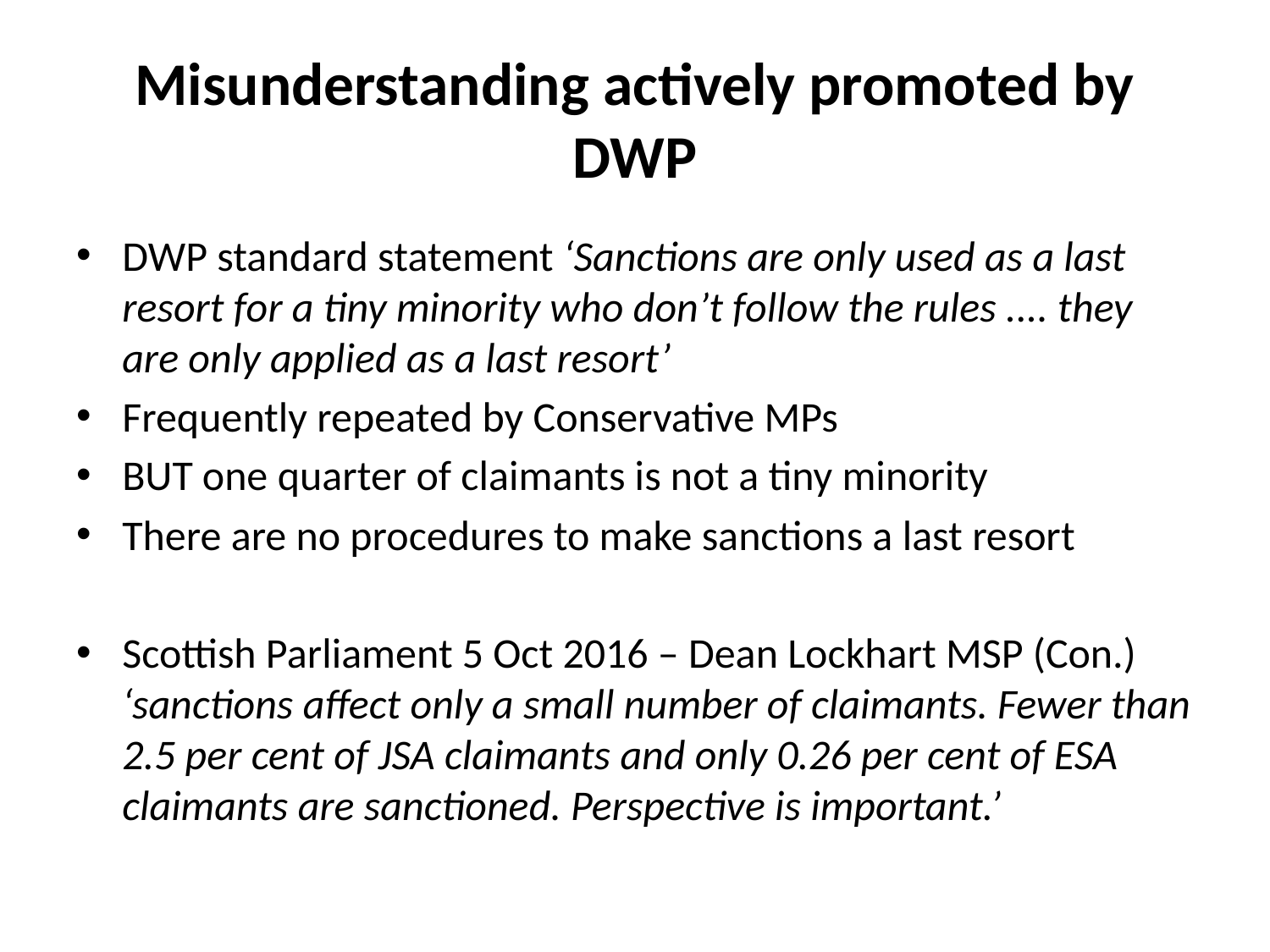

# Misunderstanding actively promoted by DWP
DWP standard statement ‘Sanctions are only used as a last resort for a tiny minority who don’t follow the rules .... they are only applied as a last resort’
Frequently repeated by Conservative MPs
BUT one quarter of claimants is not a tiny minority
There are no procedures to make sanctions a last resort

Scottish Parliament 5 Oct 2016 – Dean Lockhart MSP (Con.) ‘sanctions affect only a small number of claimants. Fewer than 2.5 per cent of JSA claimants and only 0.26 per cent of ESA claimants are sanctioned. Perspective is important.’